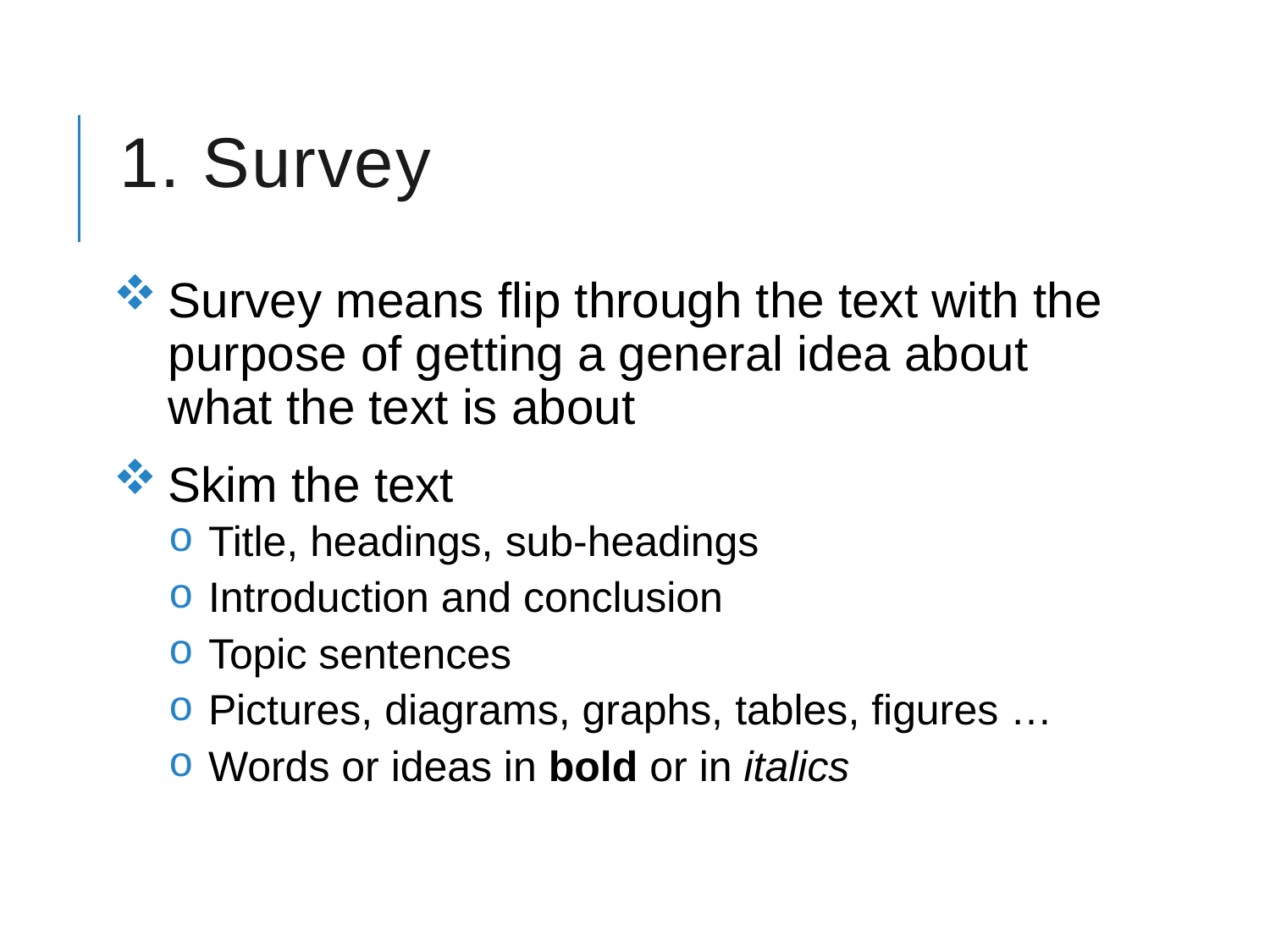

# 1. Survey
Survey means flip through the text with the purpose of getting a general idea about what the text is about
Skim the text
Title, headings, sub-headings
Introduction and conclusion
Topic sentences
Pictures, diagrams, graphs, tables, figures …
Words or ideas in bold or in italics